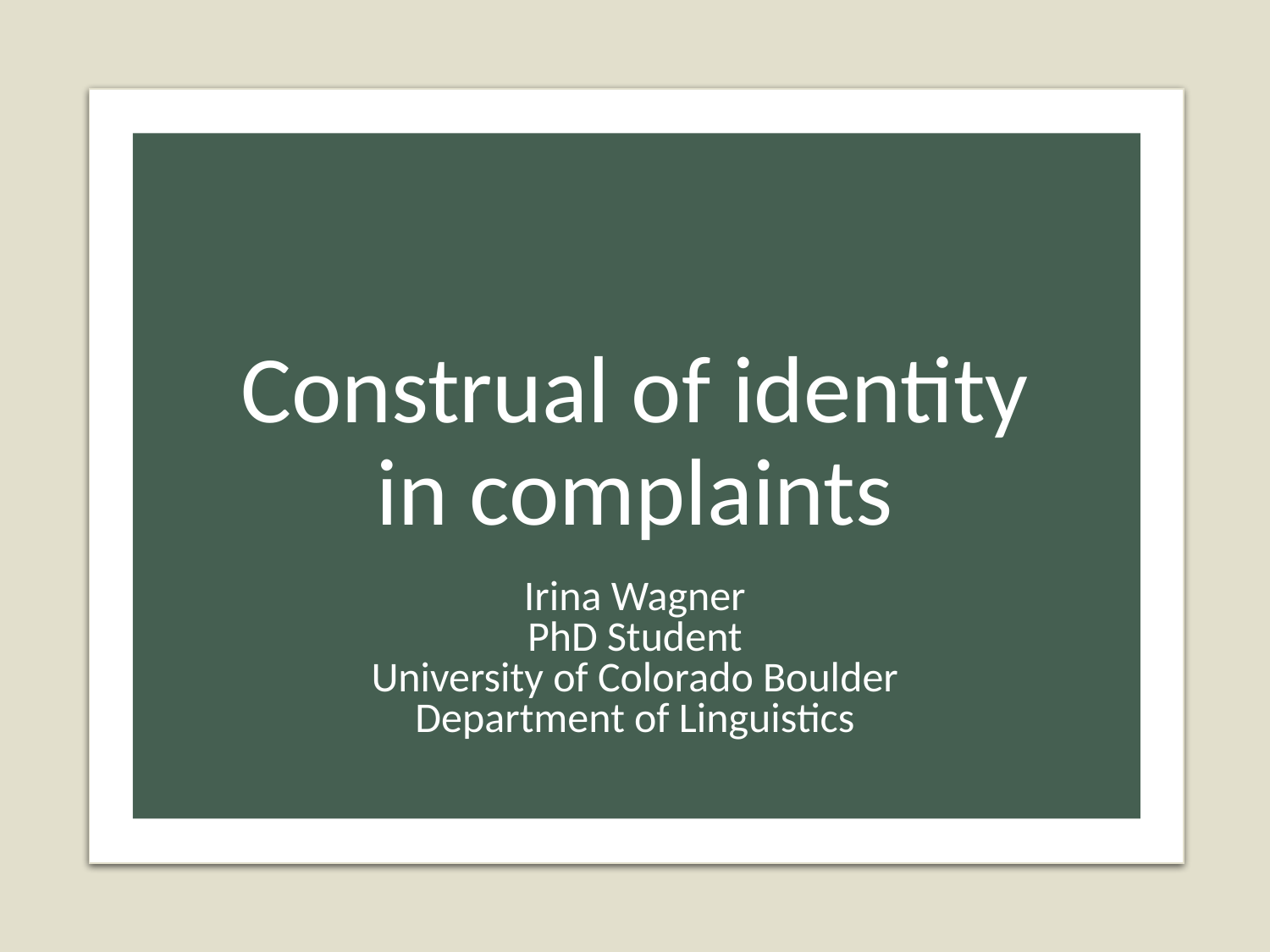

# Construal of identity in complaints
Irina Wagner
PhD Student
University of Colorado Boulder
Department of Linguistics